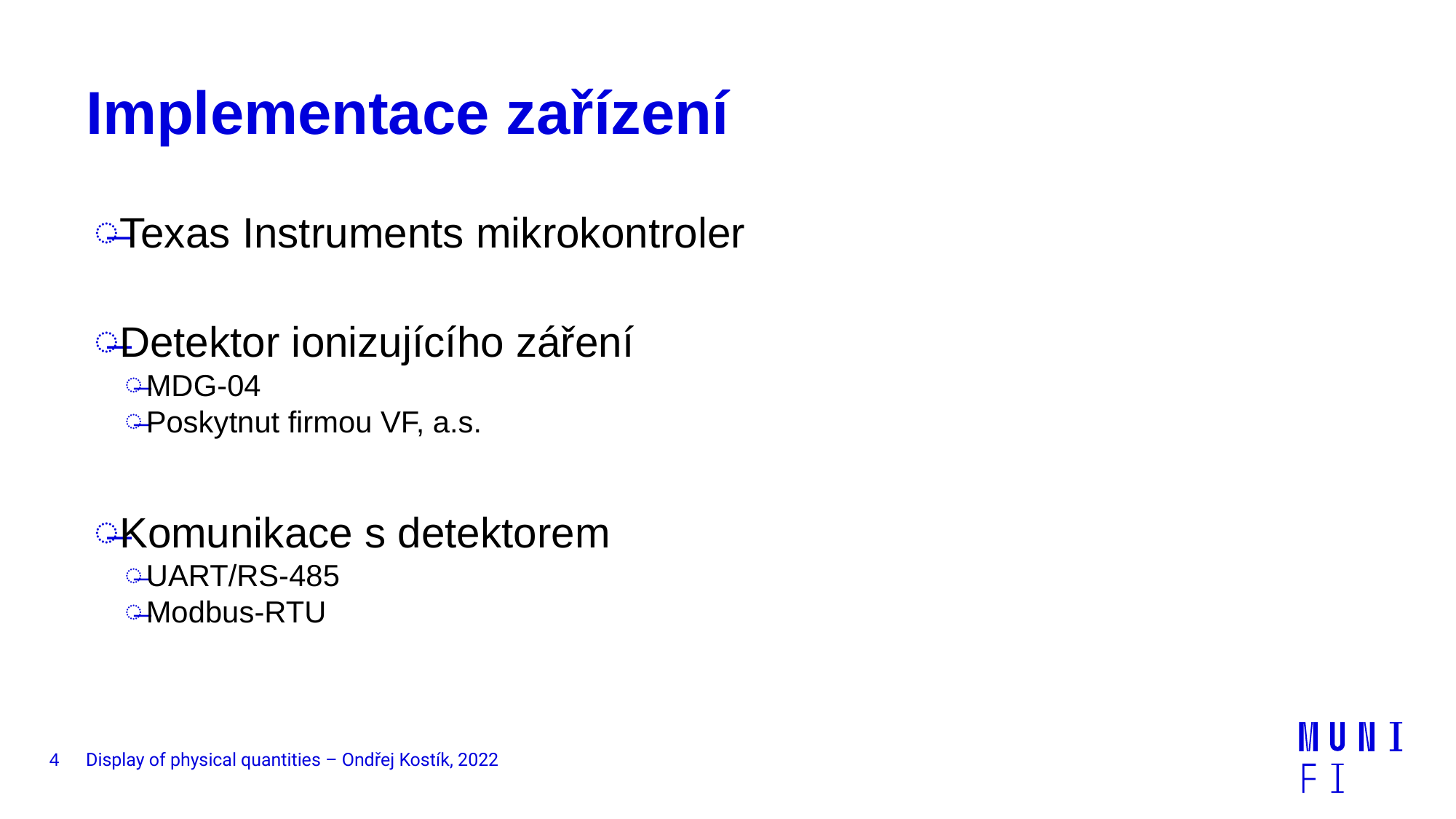

# Implementace zařízení
Texas Instruments mikrokontroler

Detektor ionizujícího záření
MDG-04
Poskytnut firmou VF, a.s.

Komunikace s detektorem
UART/RS-485
Modbus-RTU

4
Display of physical quantities – Ondřej Kostík, 2022